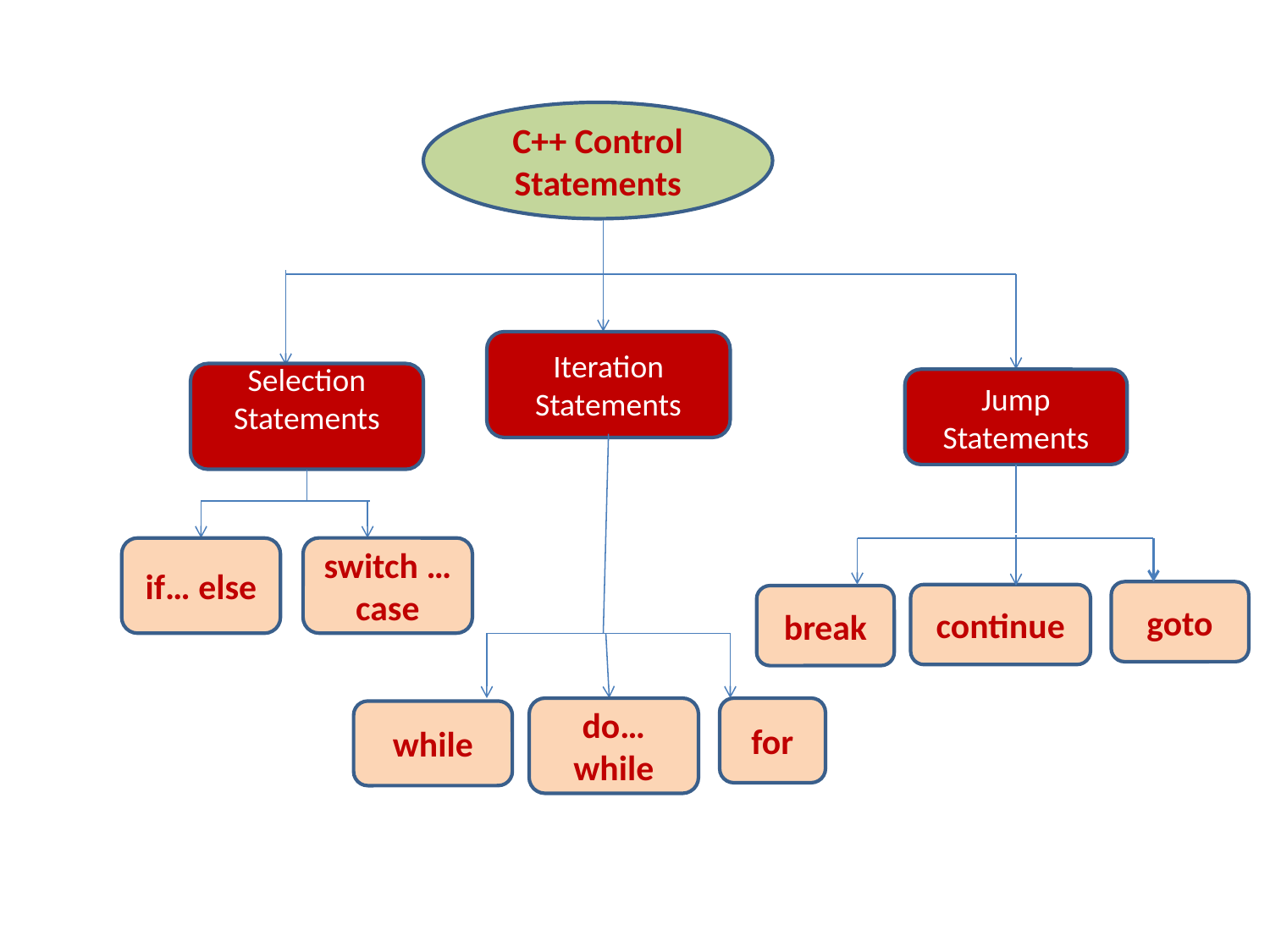

C++ Control Statements
Iteration Statements
Selection Statements
Jump Statements
switch … case
if… else
goto
continue
break
do…while
for
while